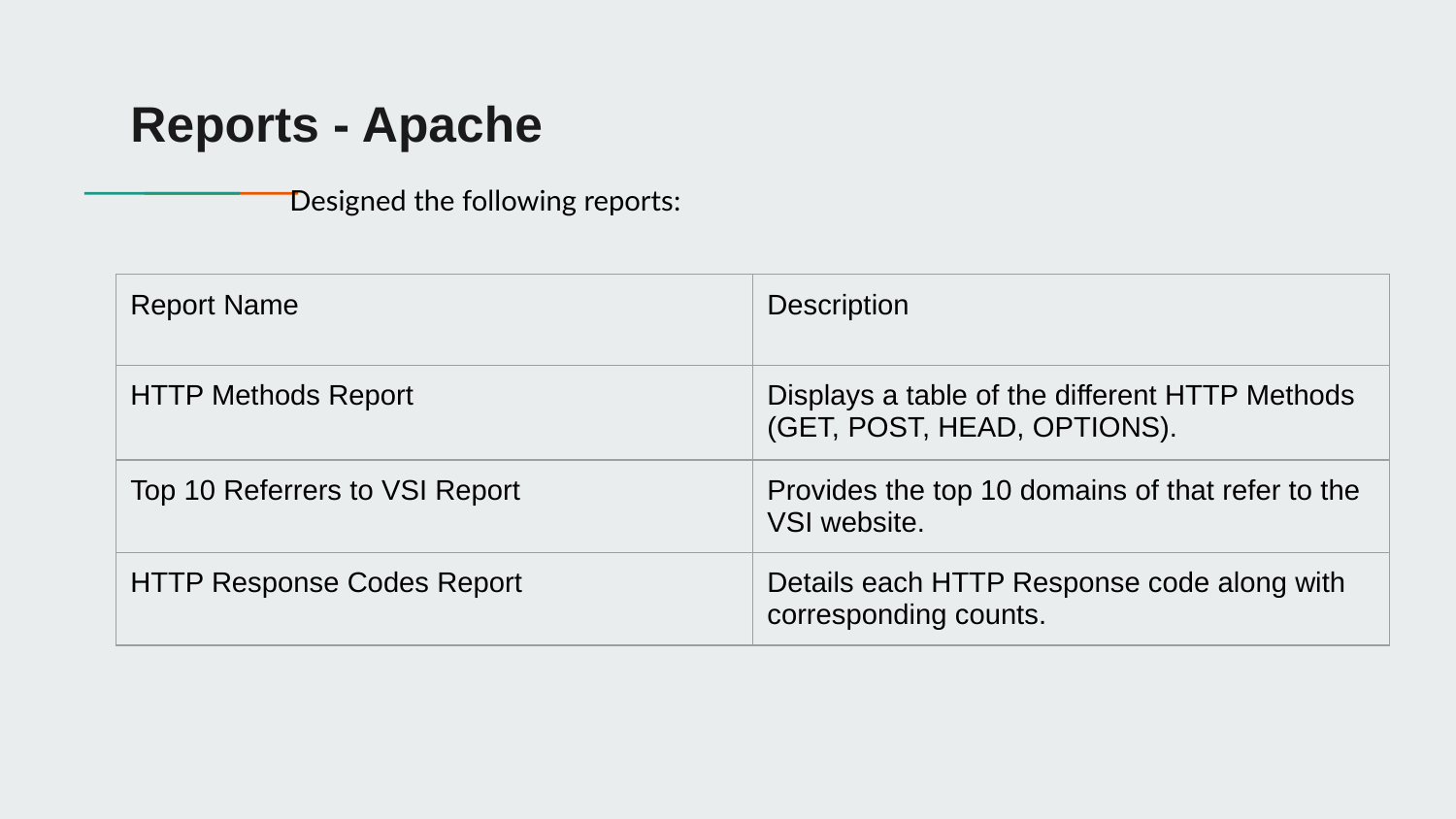

# Reports - Apache
Designed the following reports:
| Report Name | Description |
| --- | --- |
| HTTP Methods Report | Displays a table of the different HTTP Methods (GET, POST, HEAD, OPTIONS). |
| Top 10 Referrers to VSI Report | Provides the top 10 domains of that refer to the VSI website. |
| HTTP Response Codes Report | Details each HTTP Response code along with corresponding counts. |